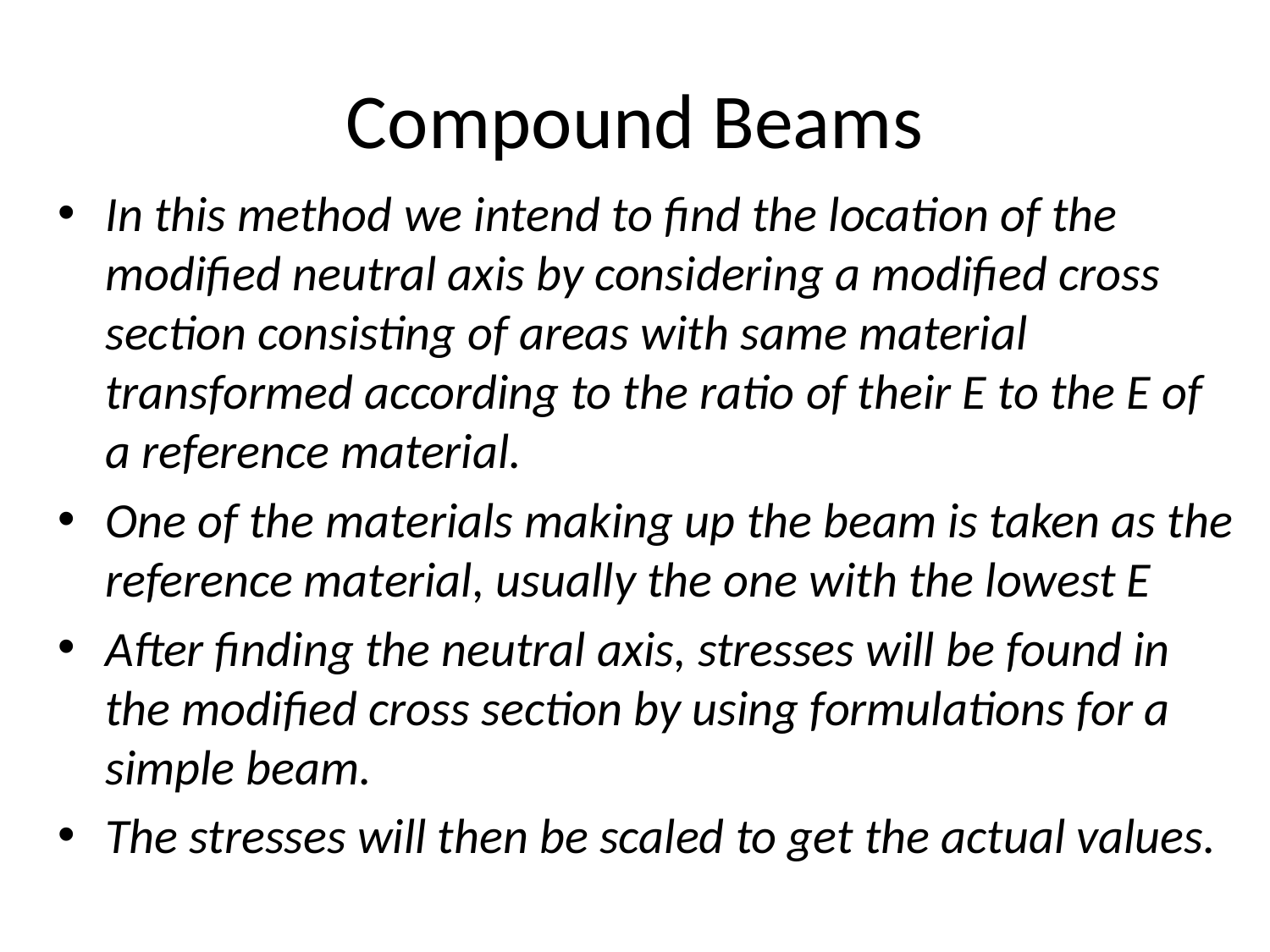

# Compound Beams
In this method we intend to find the location of the modified neutral axis by considering a modified cross section consisting of areas with same material transformed according to the ratio of their E to the E of a reference material.
One of the materials making up the beam is taken as the reference material, usually the one with the lowest E
After finding the neutral axis, stresses will be found in the modified cross section by using formulations for a simple beam.
The stresses will then be scaled to get the actual values.